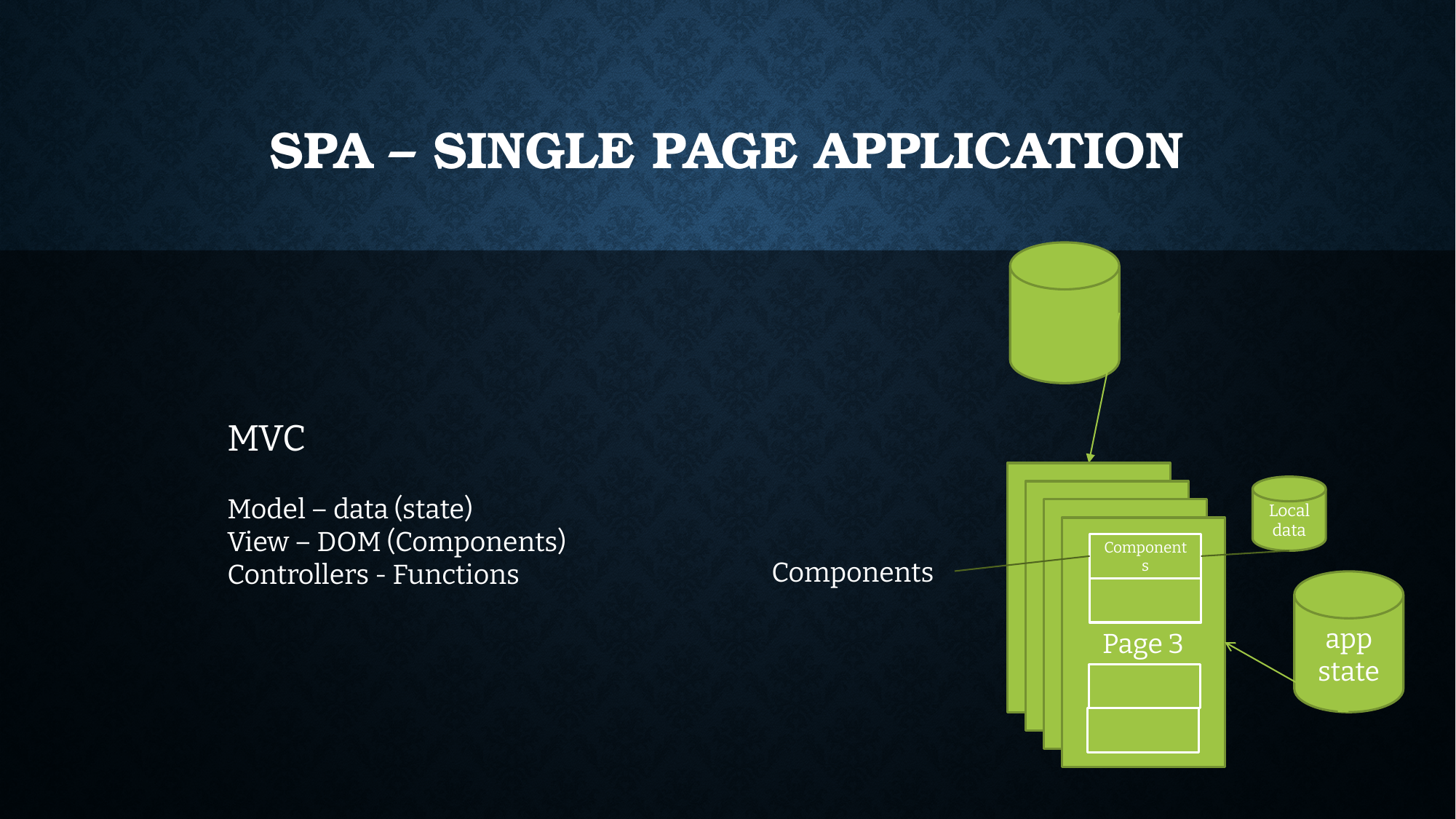

# SPA – single page application

MVC

Model – data (state)
View – DOM (Components)
Controllers - Functions

Page 1
Page 1
Page 1
Page 3
Local data
Components
Components
app state